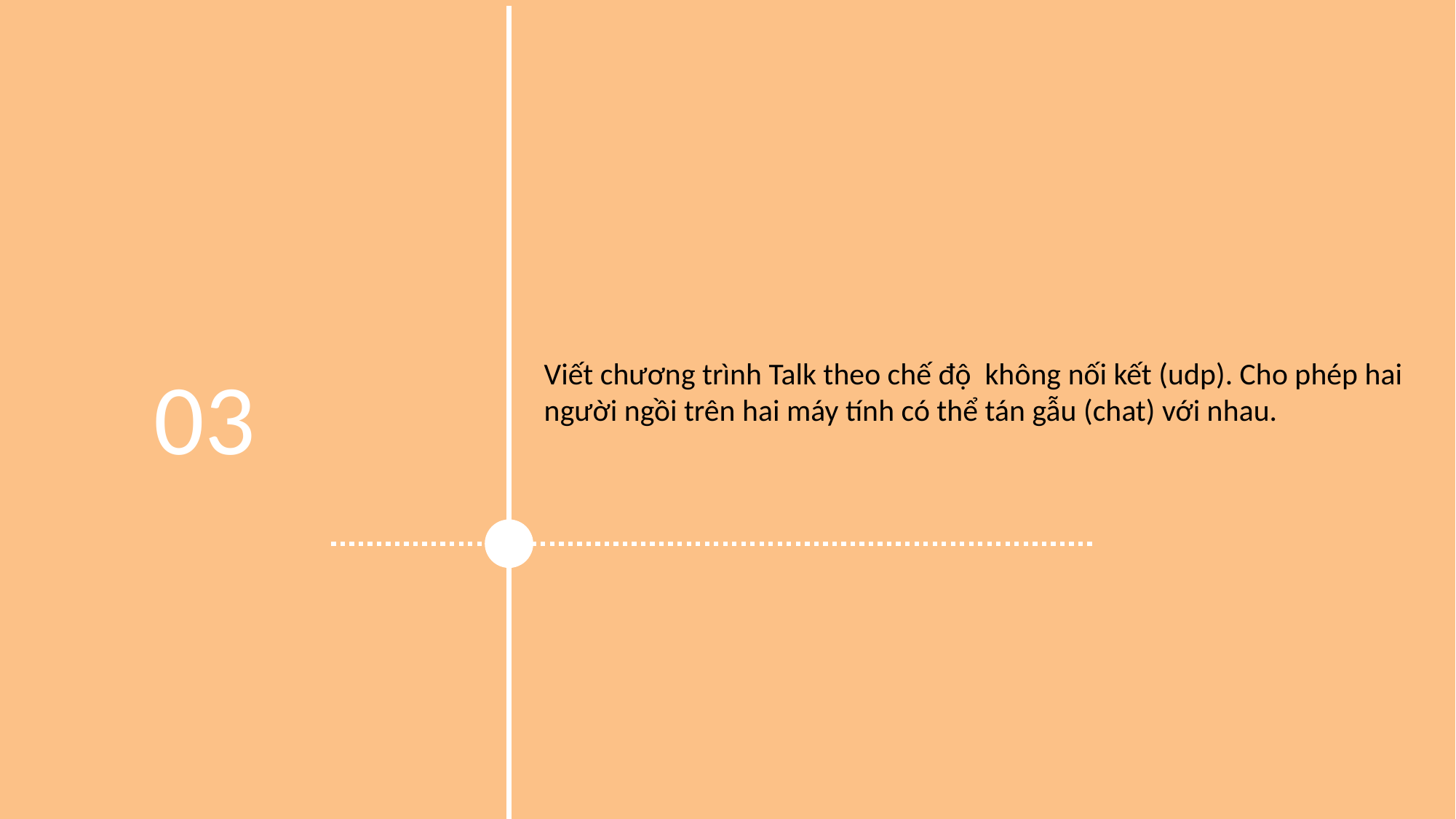

03
Viết chương trình Talk theo chế độ  không nối kết (udp). Cho phép hai người ngồi trên hai máy tính có thể tán gẫu (chat) với nhau.